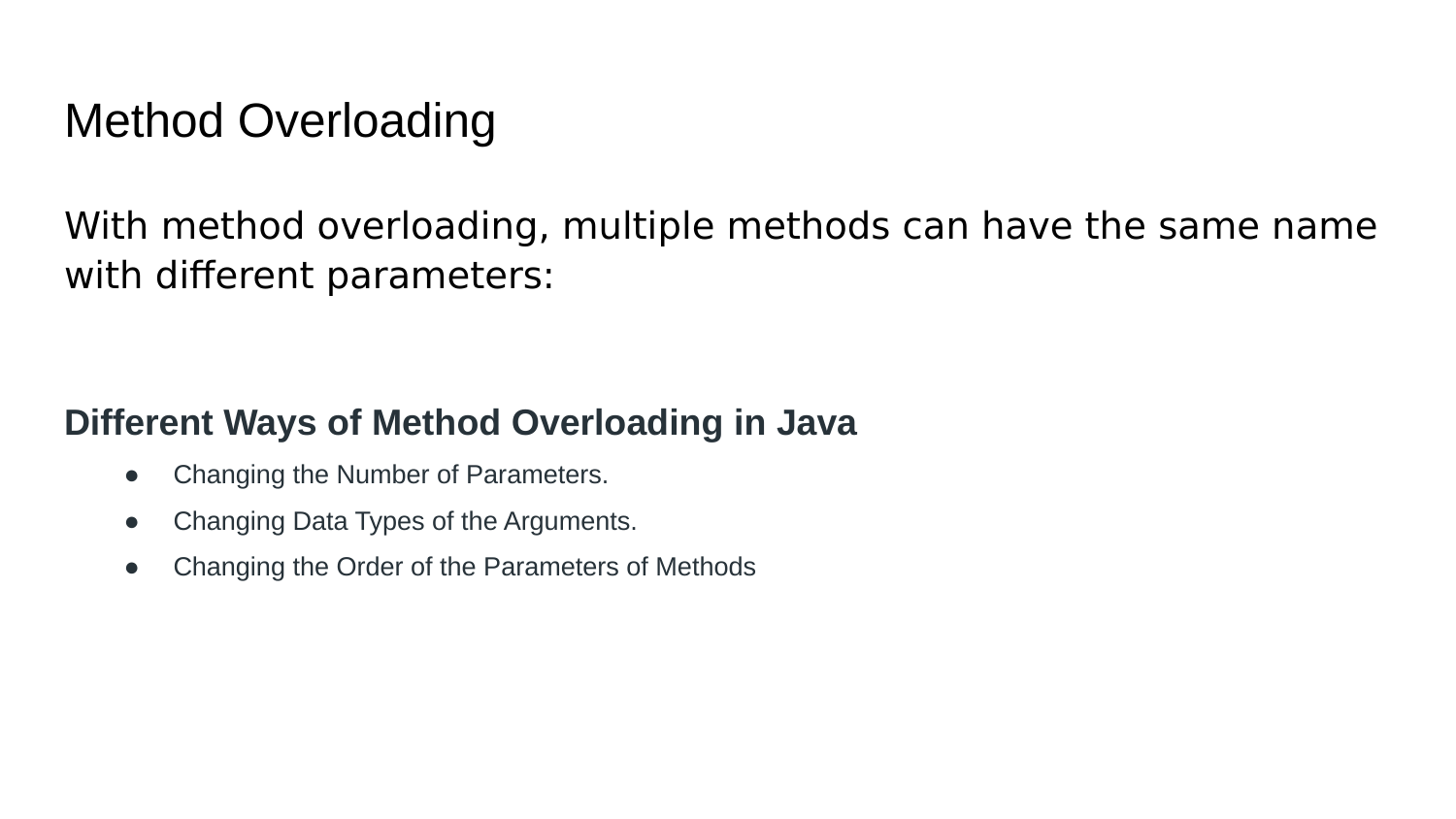

# Method Overloading

With method overloading, multiple methods can have the same name with different parameters:

Different Ways of Method Overloading in Java
Changing the Number of Parameters.
Changing Data Types of the Arguments.
Changing the Order of the Parameters of Methods